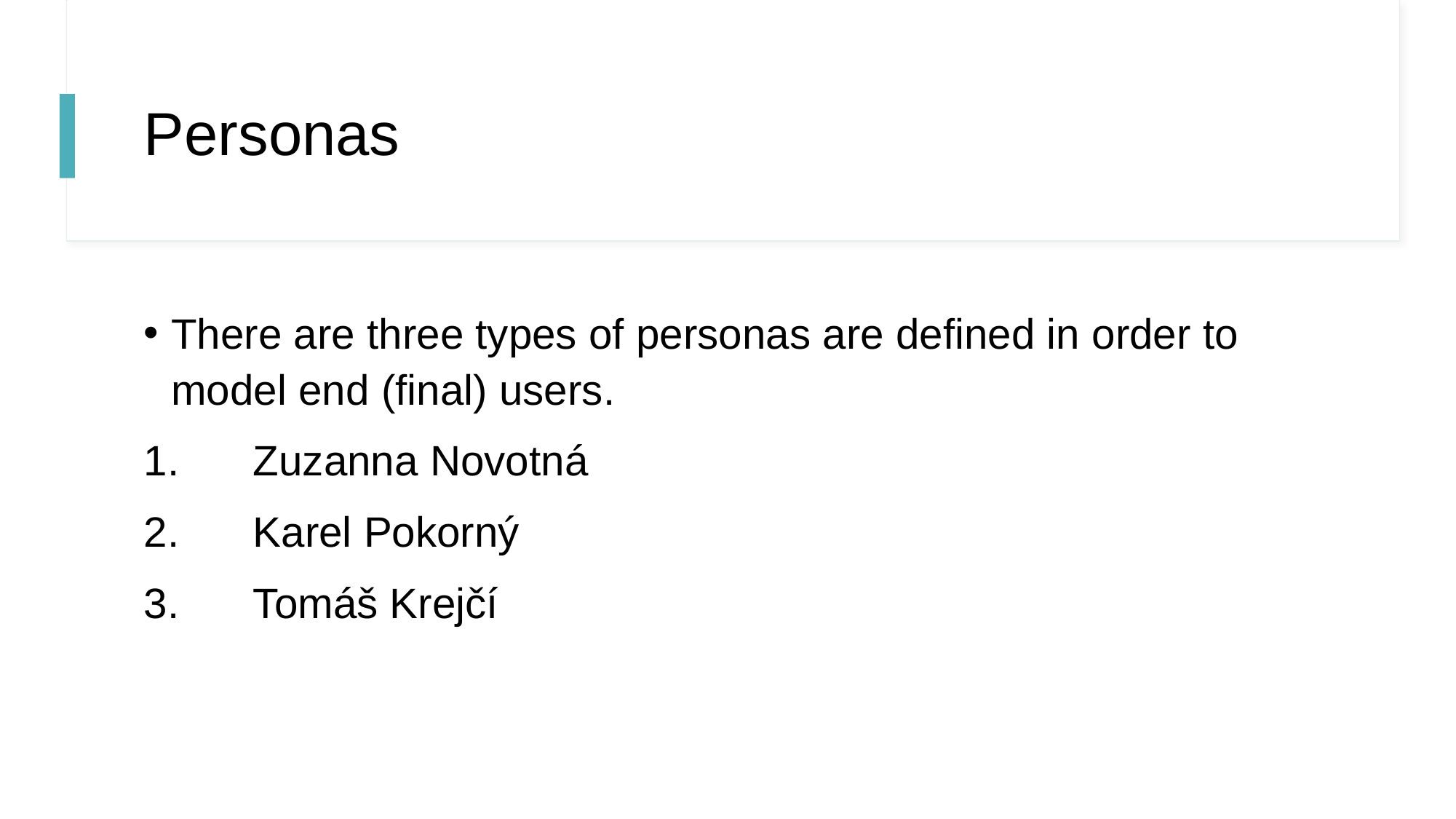

# Personas
There are three types of personas are defined in order to model end (final) users.
1.	Zuzanna Novotná
2.	Karel Pokorný
3.	Tomáš Krejčí